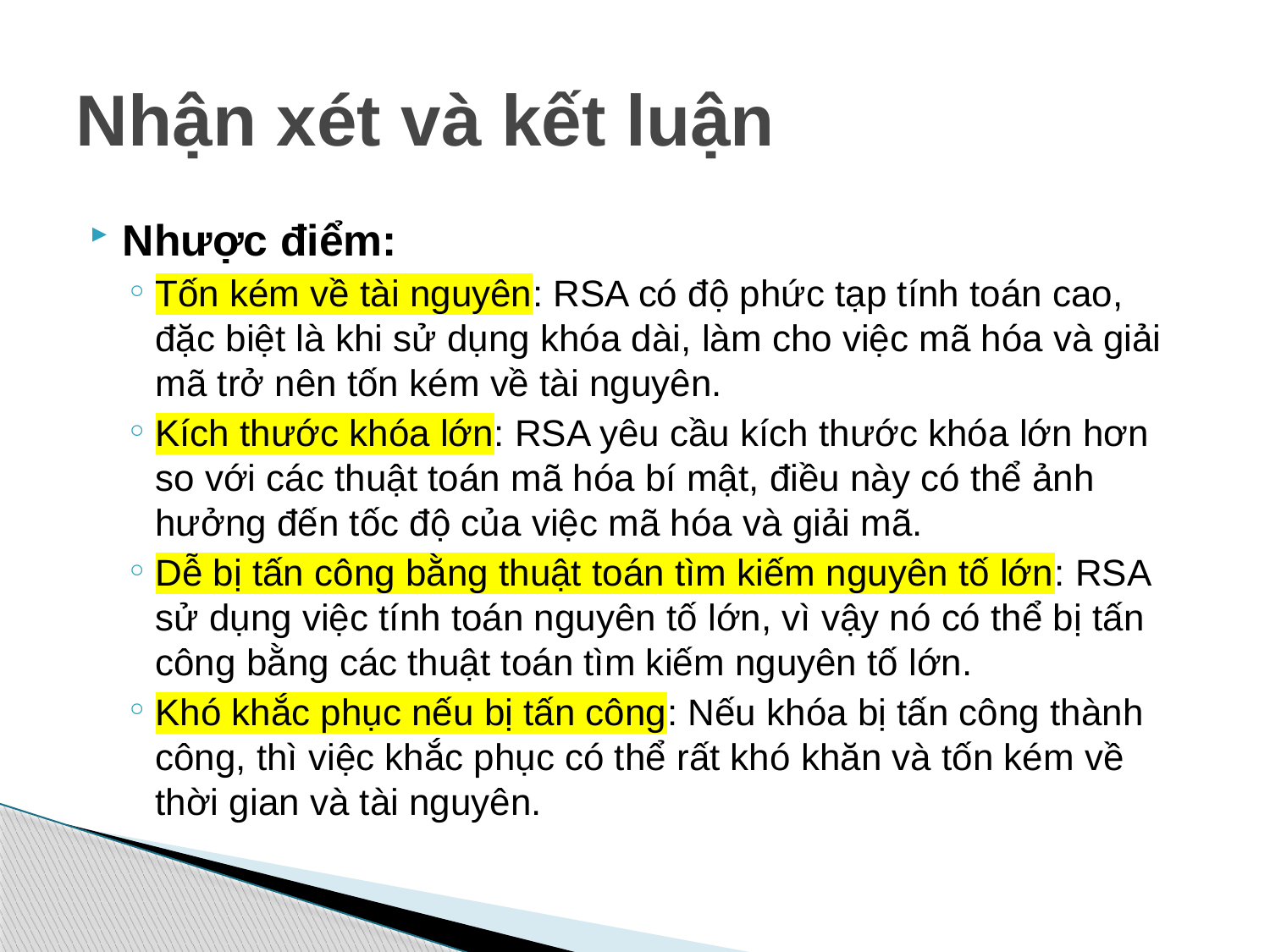

# Nhận xét và kết luận
Nhược điểm:
Tốn kém về tài nguyên: RSA có độ phức tạp tính toán cao, đặc biệt là khi sử dụng khóa dài, làm cho việc mã hóa và giải mã trở nên tốn kém về tài nguyên.
Kích thước khóa lớn: RSA yêu cầu kích thước khóa lớn hơn so với các thuật toán mã hóa bí mật, điều này có thể ảnh hưởng đến tốc độ của việc mã hóa và giải mã.
Dễ bị tấn công bằng thuật toán tìm kiếm nguyên tố lớn: RSA sử dụng việc tính toán nguyên tố lớn, vì vậy nó có thể bị tấn công bằng các thuật toán tìm kiếm nguyên tố lớn.
Khó khắc phục nếu bị tấn công: Nếu khóa bị tấn công thành công, thì việc khắc phục có thể rất khó khăn và tốn kém về thời gian và tài nguyên.